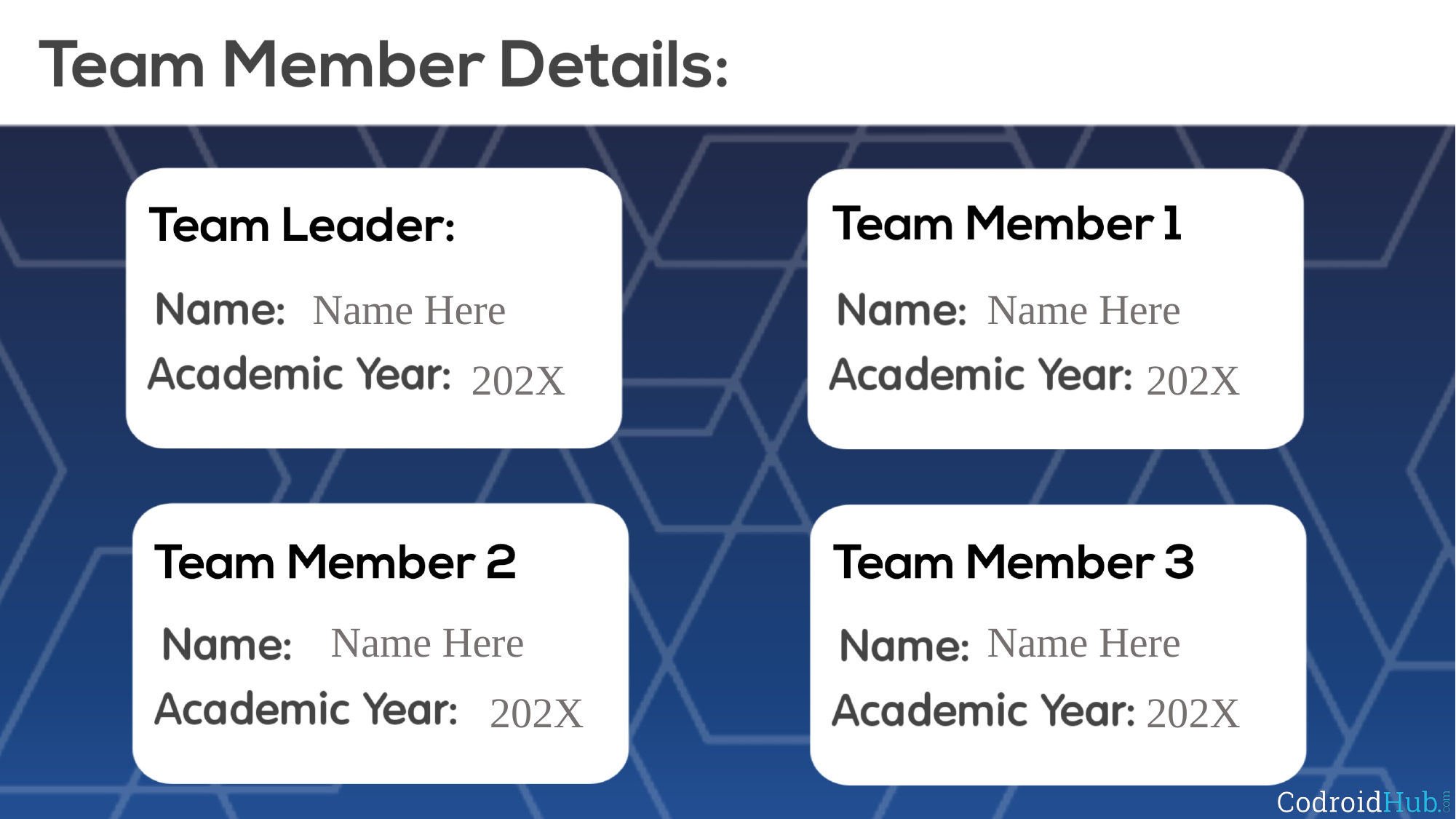

Name Here
Name Here
202X
202X
Name Here
Name Here
202X
202X